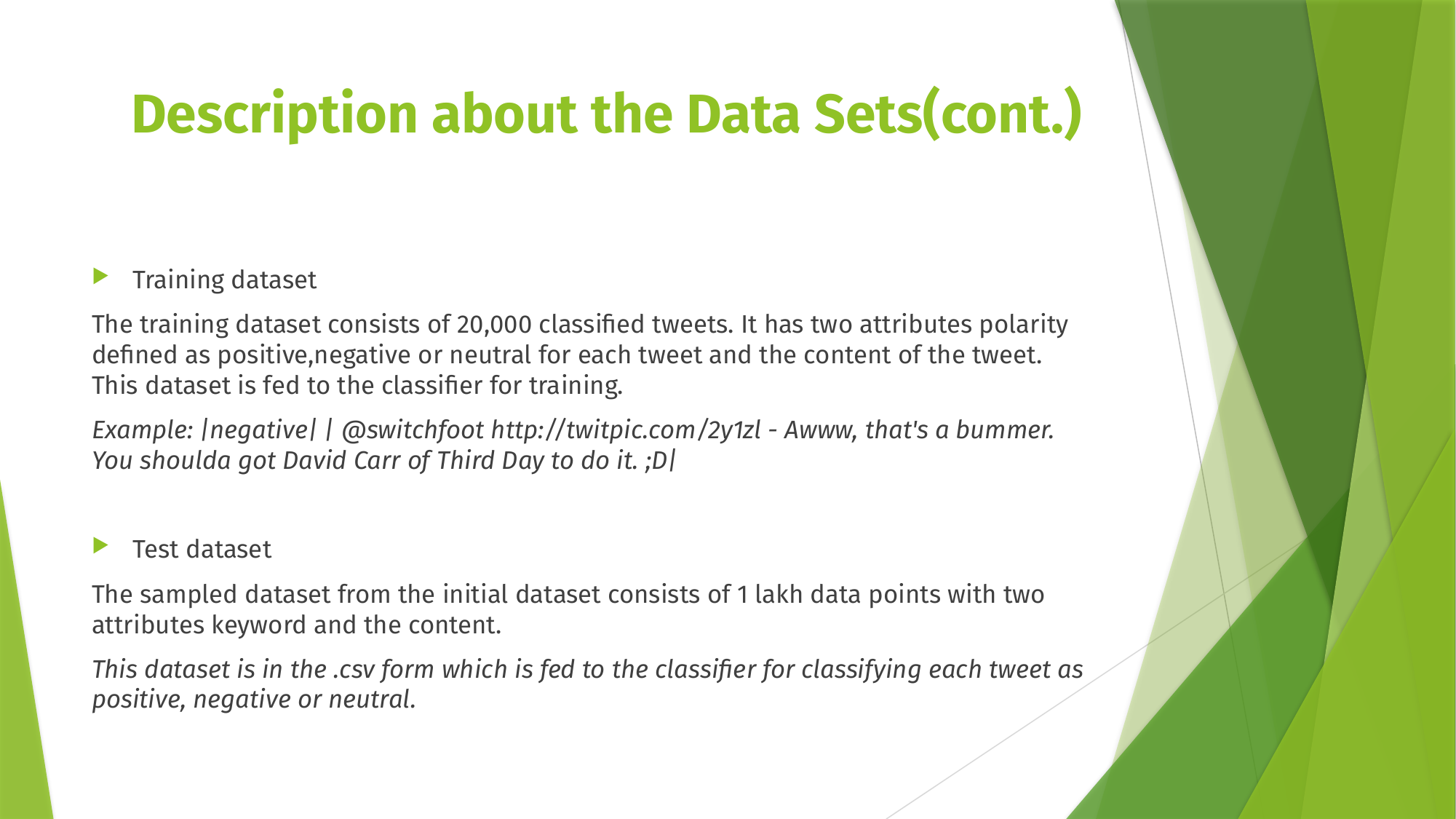

# Description about the Data Sets(cont.)
Training dataset
The training dataset consists of 20,000 classified tweets. It has two attributes polarity defined as positive,negative or neutral for each tweet and the content of the tweet. This dataset is fed to the classifier for training.
Example: |negative| | @switchfoot http://twitpic.com/2y1zl - Awww, that's a bummer.  You shoulda got David Carr of Third Day to do it. ;D|

Test dataset
The sampled dataset from the initial dataset consists of 1 lakh data points with two attributes keyword and the content.
This dataset is in the .csv form which is fed to the classifier for classifying each tweet as positive, negative or neutral.